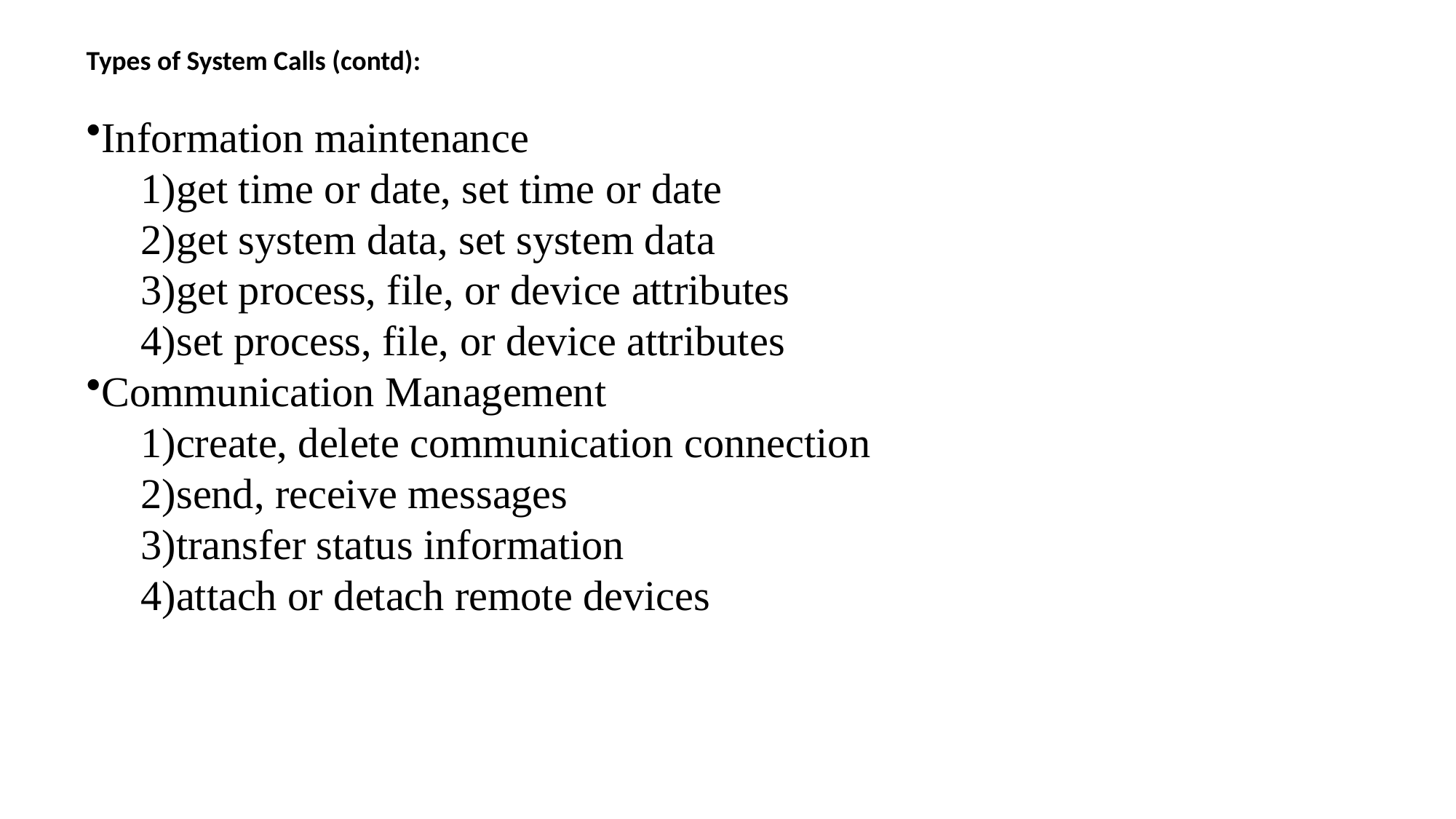

Types of System Calls (contd):
Information maintenance
get time or date, set time or date
get system data, set system data
get process, file, or device attributes
set process, file, or device attributes
Communication Management
create, delete communication connection
send, receive messages
transfer status information
attach or detach remote devices